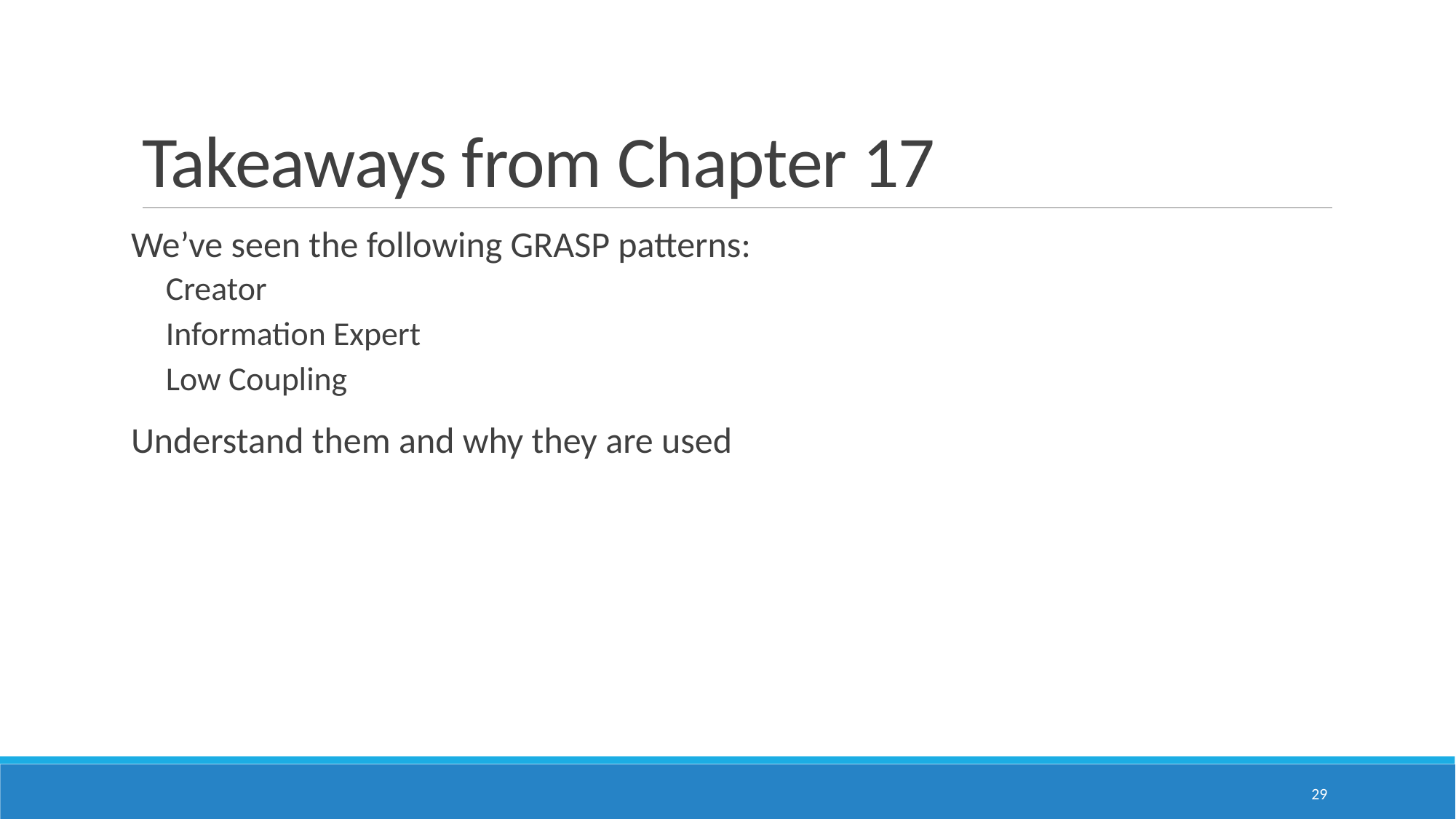

# Takeaways from Chapter 17
We’ve seen the following GRASP patterns:
Creator
Information Expert
Low Coupling
Understand them and why they are used
29